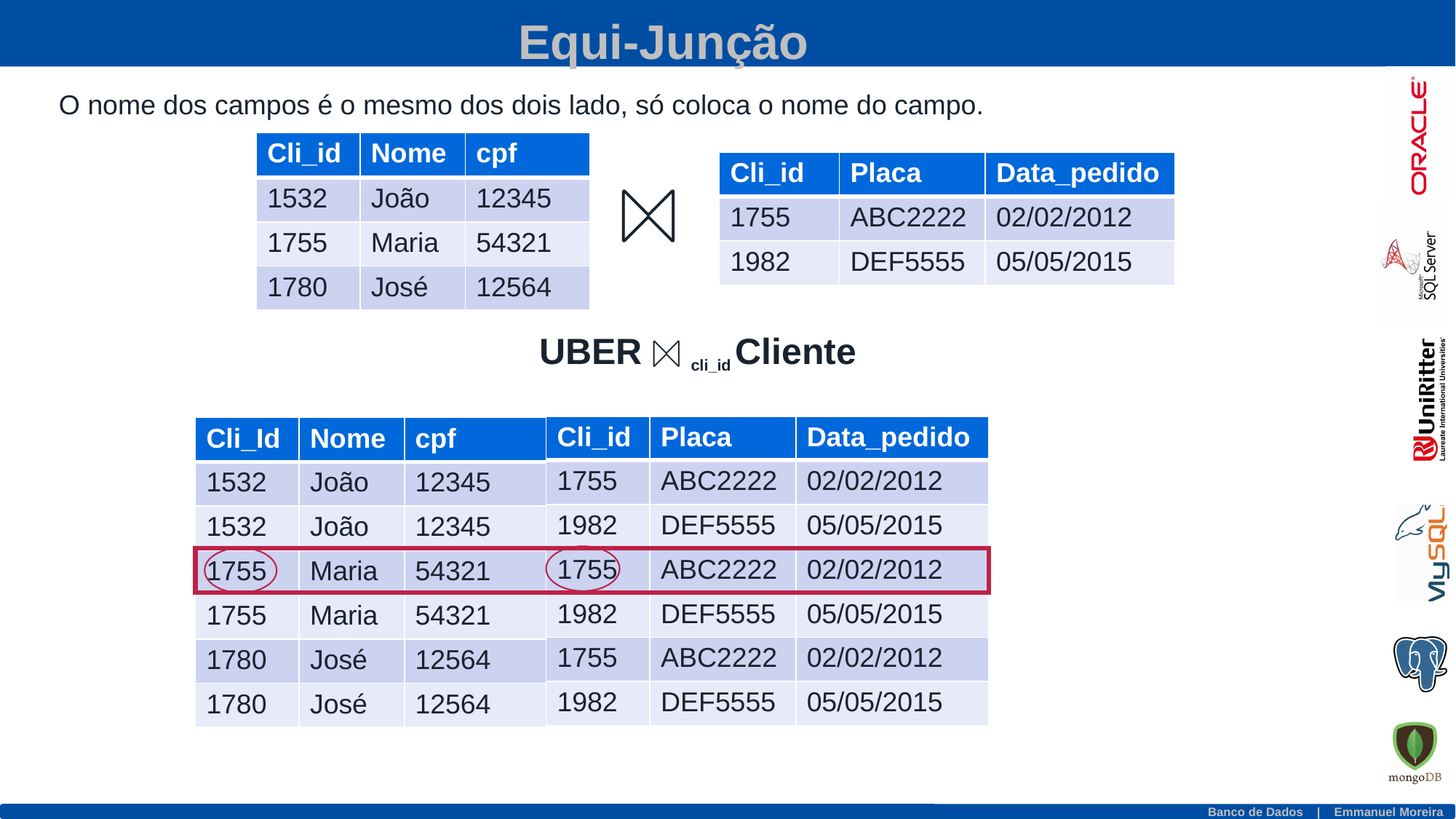

Equi-Junção
O nome dos campos é o mesmo dos dois lado, só coloca o nome do campo.
| Cli\_id | Nome | cpf |
| --- | --- | --- |
| 1532 | João | 12345 |
| 1755 | Maria | 54321 |
| 1780 | José | 12564 |
| Cli\_id | Placa | Data\_pedido |
| --- | --- | --- |
| 1755 | ABC2222 | 02/02/2012 |
| 1982 | DEF5555 | 05/05/2015 |
⨝
UBER ⨝ cli_id Cliente

| Cli\_id | Placa | Data\_pedido |
| --- | --- | --- |
| 1755 | ABC2222 | 02/02/2012 |
| 1982 | DEF5555 | 05/05/2015 |
| 1755 | ABC2222 | 02/02/2012 |
| 1982 | DEF5555 | 05/05/2015 |
| 1755 | ABC2222 | 02/02/2012 |
| 1982 | DEF5555 | 05/05/2015 |
| Cli\_Id | Nome | cpf |
| --- | --- | --- |
| 1532 | João | 12345 |
| 1532 | João | 12345 |
| 1755 | Maria | 54321 |
| 1755 | Maria | 54321 |
| 1780 | José | 12564 |
| 1780 | José | 12564 |